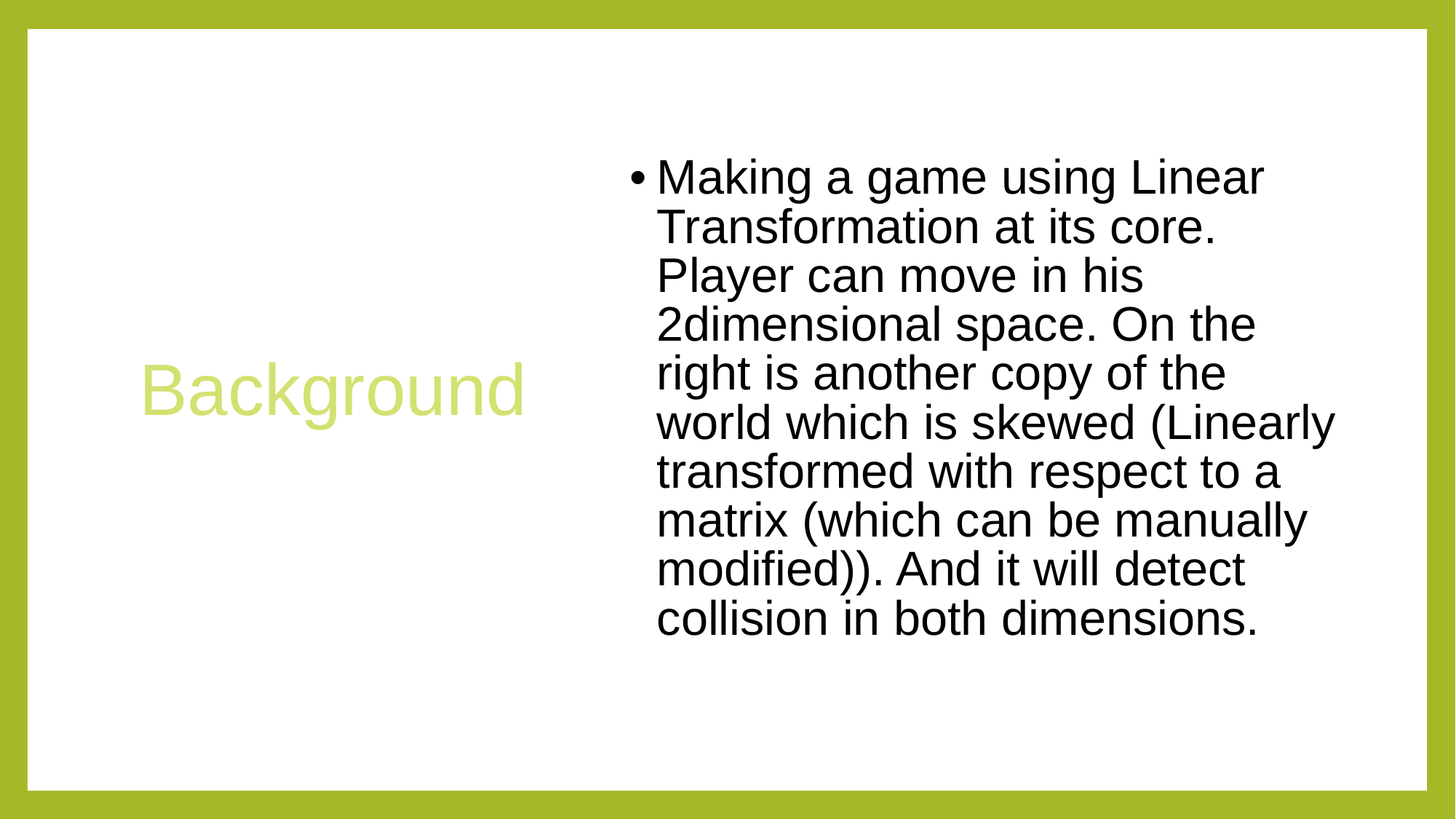

Making a game using Linear Transformation at its core. Player can move in his 2dimensional space. On the right is another copy of the world which is skewed (Linearly transformed with respect to a matrix (which can be manually modified)). And it will detect collision in both dimensions.
Background